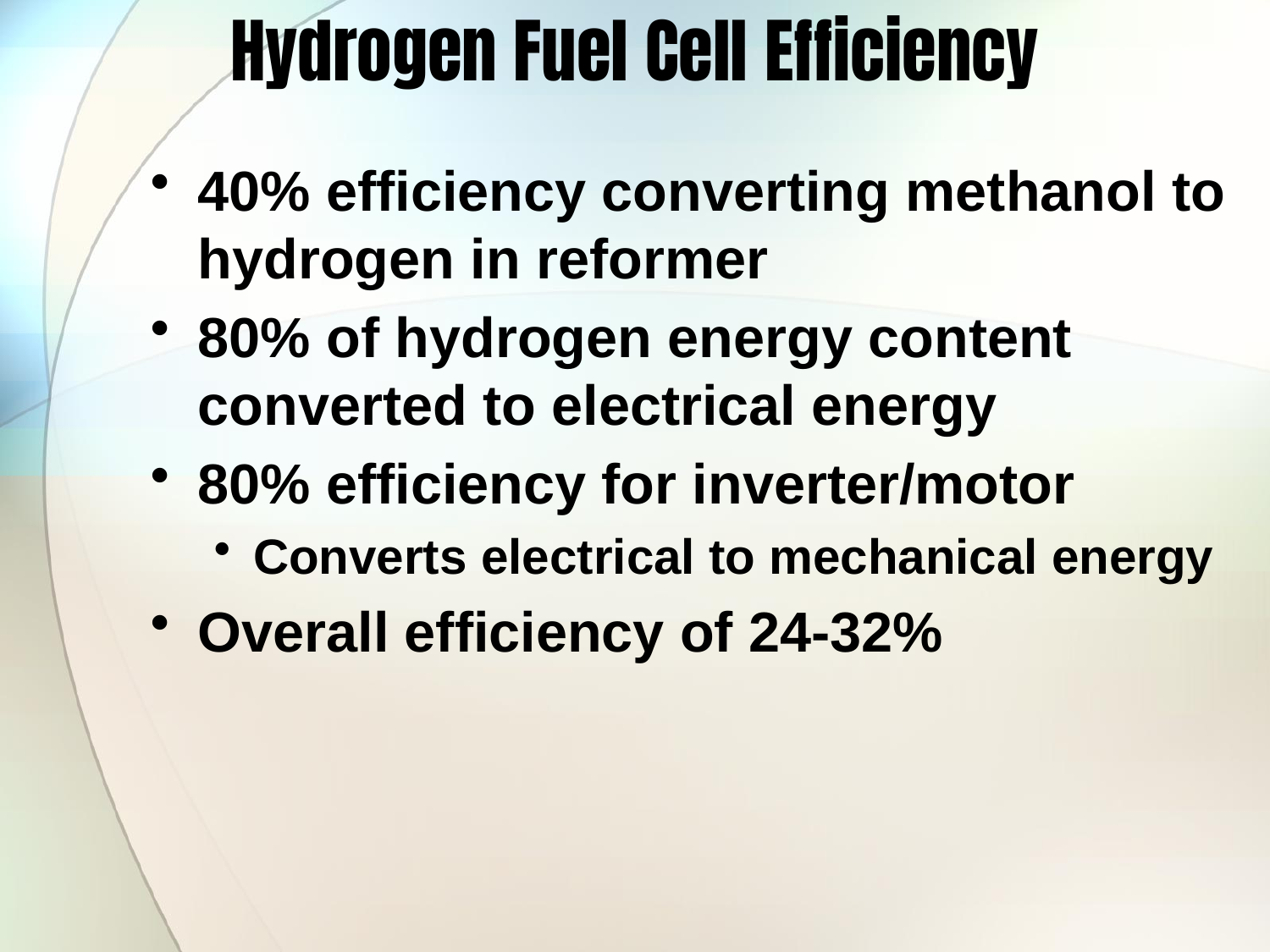

# Hydrogen Fuel Cell Efficiency
40% efficiency converting methanol to hydrogen in reformer
80% of hydrogen energy content converted to electrical energy
80% efficiency for inverter/motor
Converts electrical to mechanical energy
Overall efficiency of 24-32%